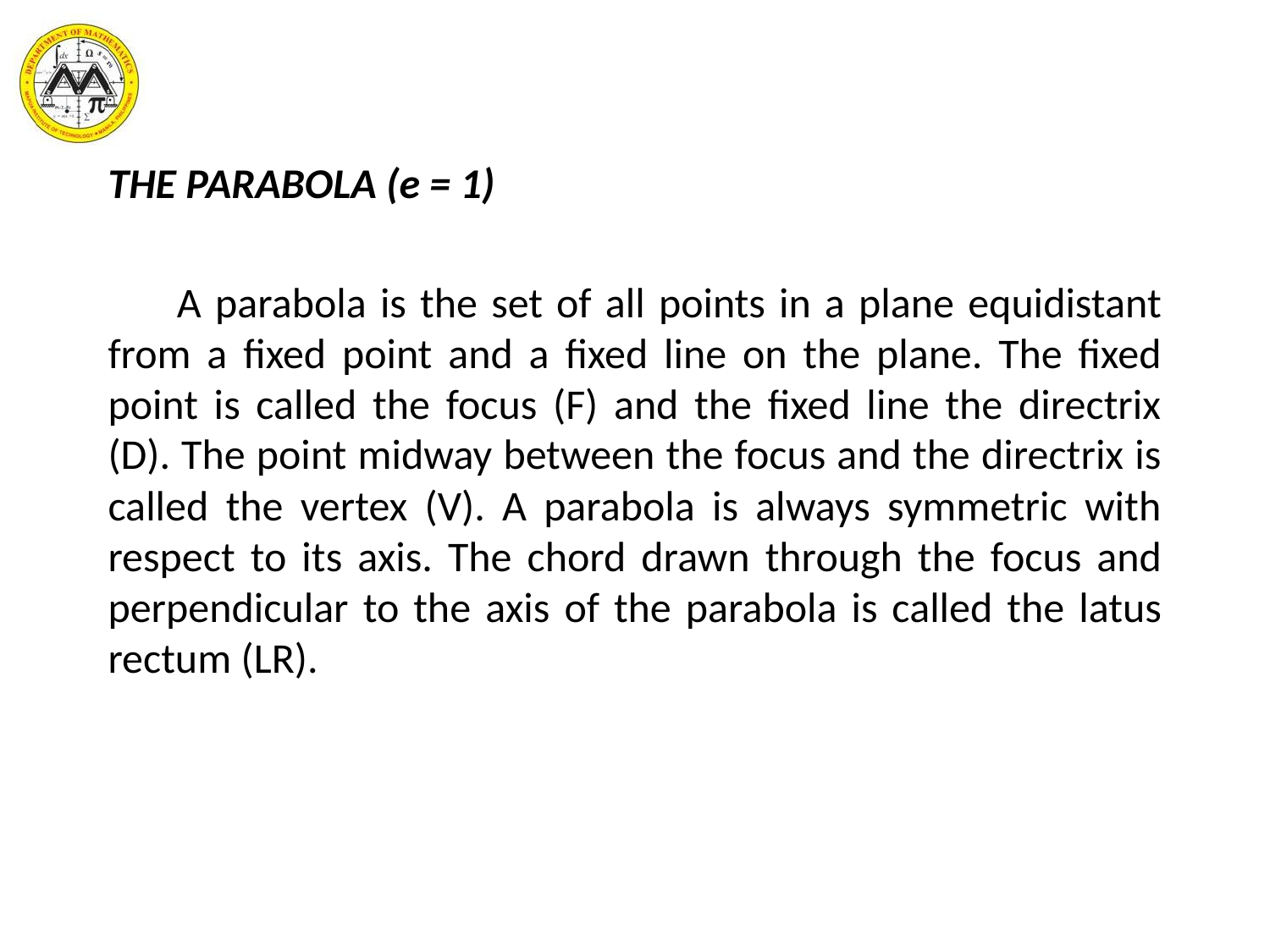

THE PARABOLA (e = 1)

     A parabola is the set of all points in a plane equidistant from a fixed point and a fixed line on the plane. The fixed point is called the focus (F) and the fixed line the directrix (D). The point midway between the focus and the directrix is called the vertex (V). A parabola is always symmetric with respect to its axis. The chord drawn through the focus and perpendicular to the axis of the parabola is called the latus rectum (LR).